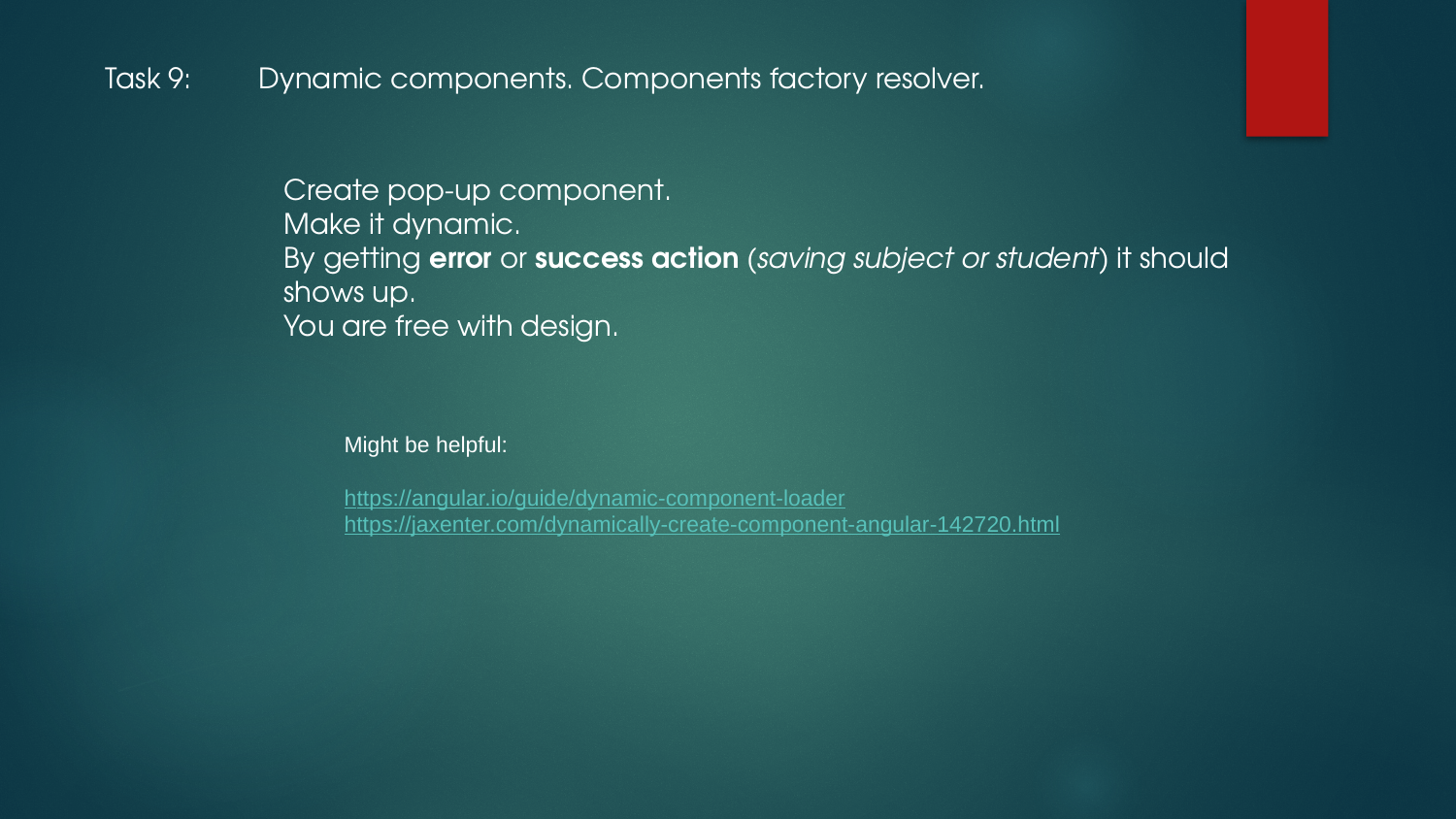

Task 9:	 Dynamic components. Components factory resolver.
Create pop-up component.
Make it dynamic.
By getting error or success action (saving subject or student) it should shows up.
You are free with design.
Might be helpful:

https://angular.io/guide/dynamic-component-loader
https://jaxenter.com/dynamically-create-component-angular-142720.html